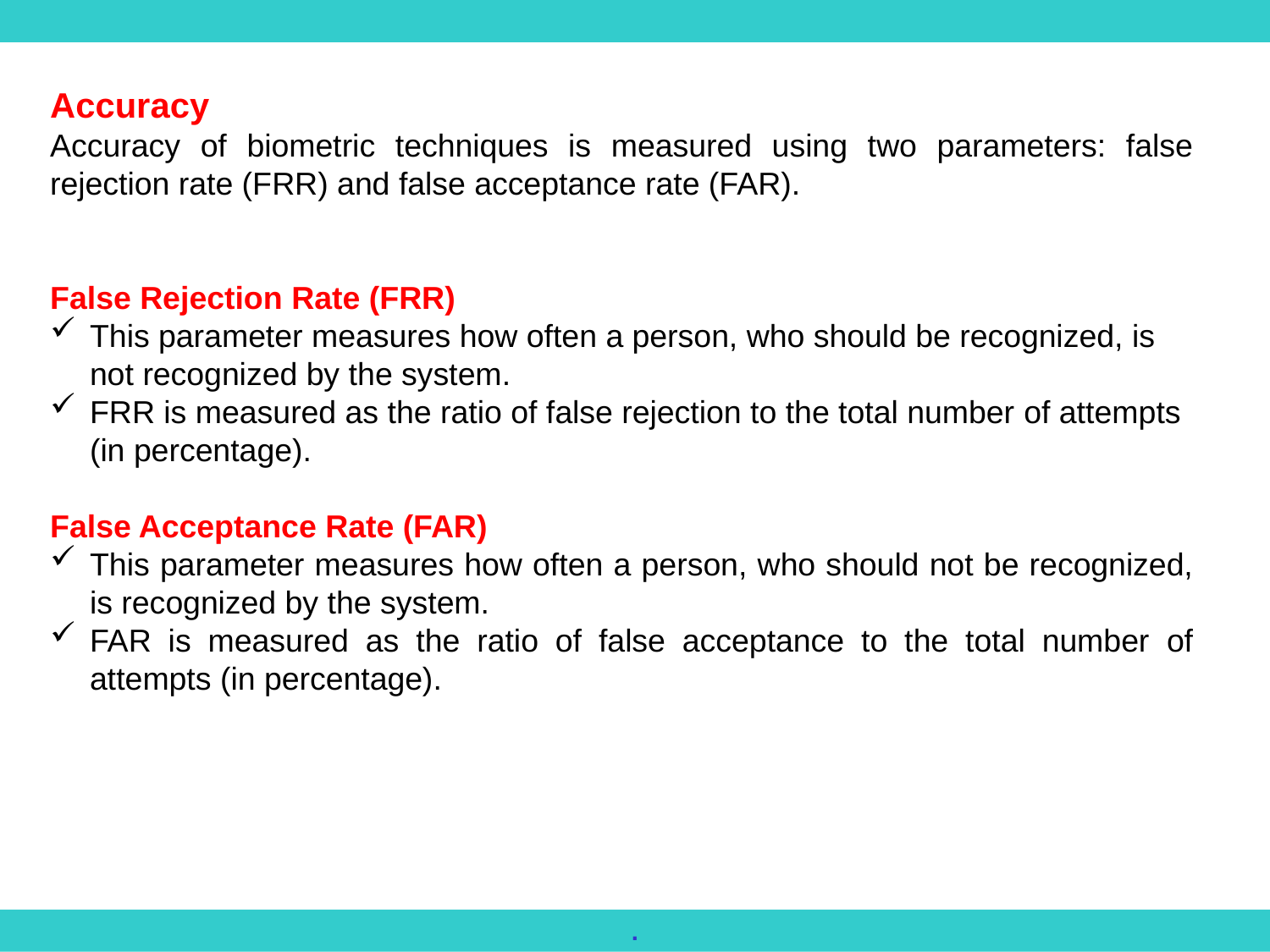

Accuracy
Accuracy of biometric techniques is measured using two parameters: false rejection rate (FRR) and false acceptance rate (FAR).

False Rejection Rate (FRR)
This parameter measures how often a person, who should be recognized, is not recognized by the system.
FRR is measured as the ratio of false rejection to the total number of attempts (in percentage).

False Acceptance Rate (FAR)
This parameter measures how often a person, who should not be recognized, is recognized by the system.
FAR is measured as the ratio of false acceptance to the total number of attempts (in percentage).
.